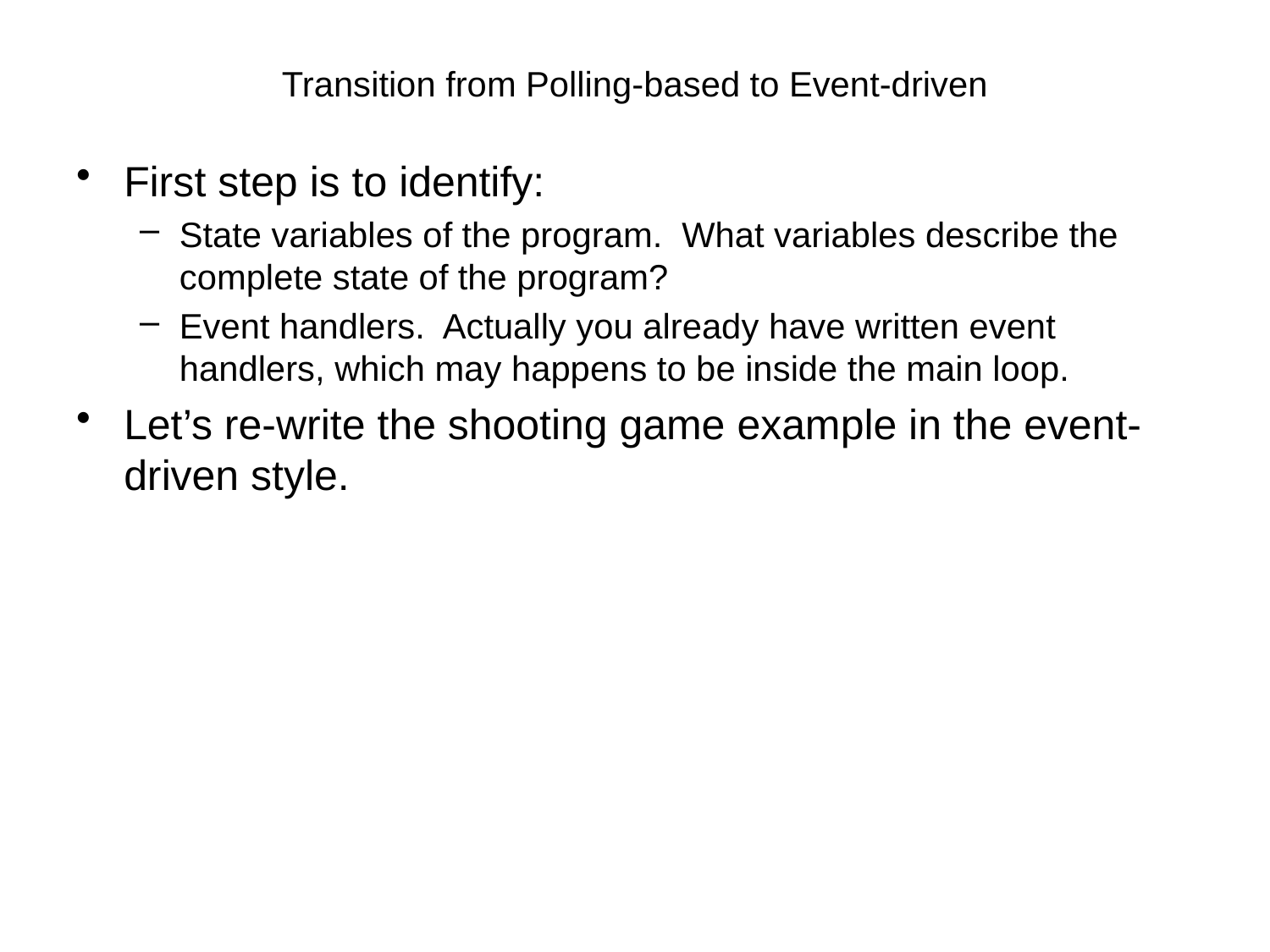

# Transition from Polling-based to Event-driven
First step is to identify:
State variables of the program.  What variables describe the complete state of the program?
Event handlers.  Actually you already have written event handlers, which may happens to be inside the main loop.
Let’s re-write the shooting game example in the event-driven style.